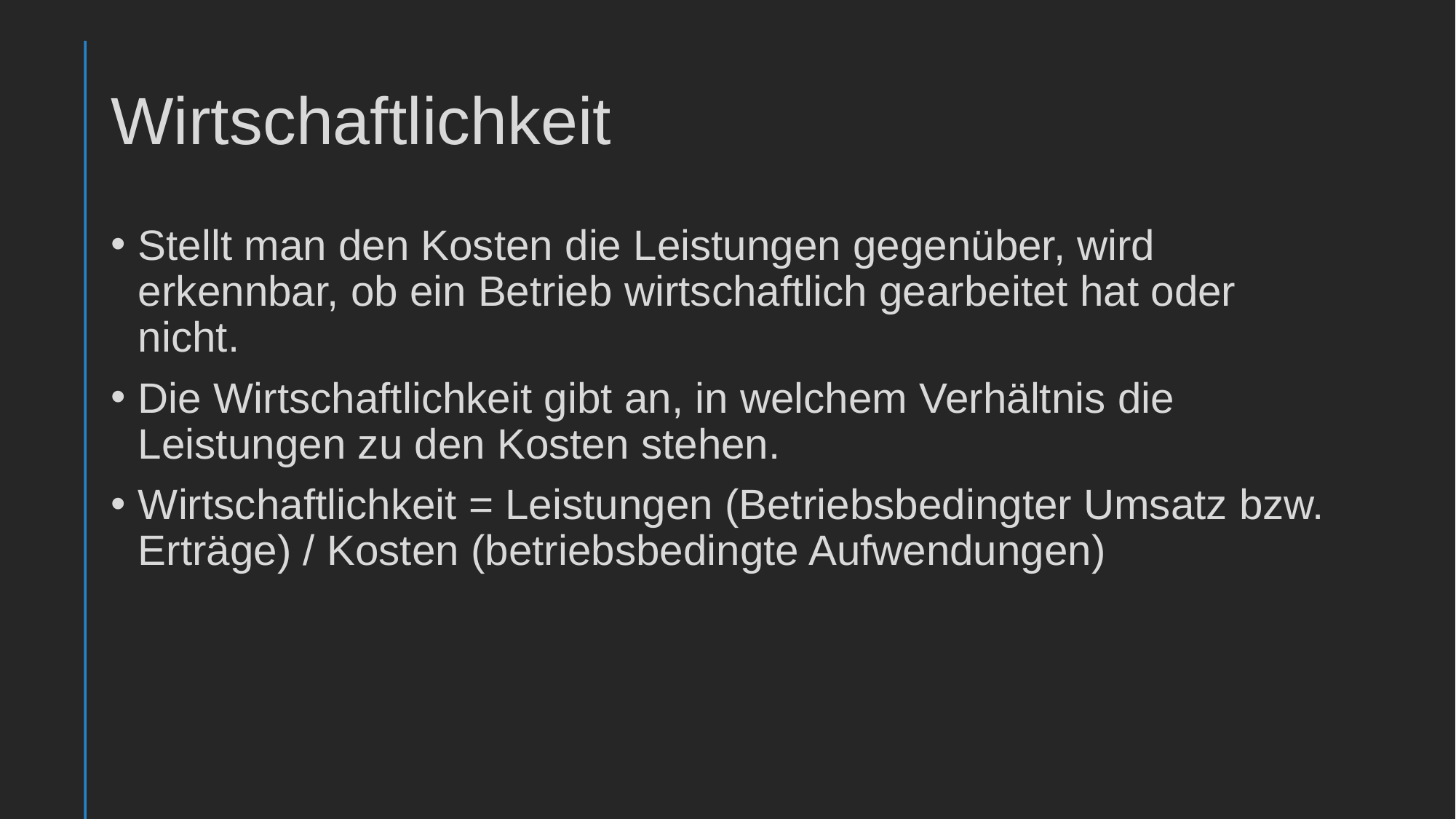

# Wirtschaftlichkeit
Stellt man den Kosten die Leistungen gegenüber, wird erkennbar, ob ein Betrieb wirtschaftlich gearbeitet hat oder nicht.
Die Wirtschaftlichkeit gibt an, in welchem Verhältnis die Leistungen zu den Kosten stehen.
Wirtschaftlichkeit = Leistungen (Betriebsbedingter Umsatz bzw. Erträge) / Kosten (betriebsbedingte Aufwendungen)